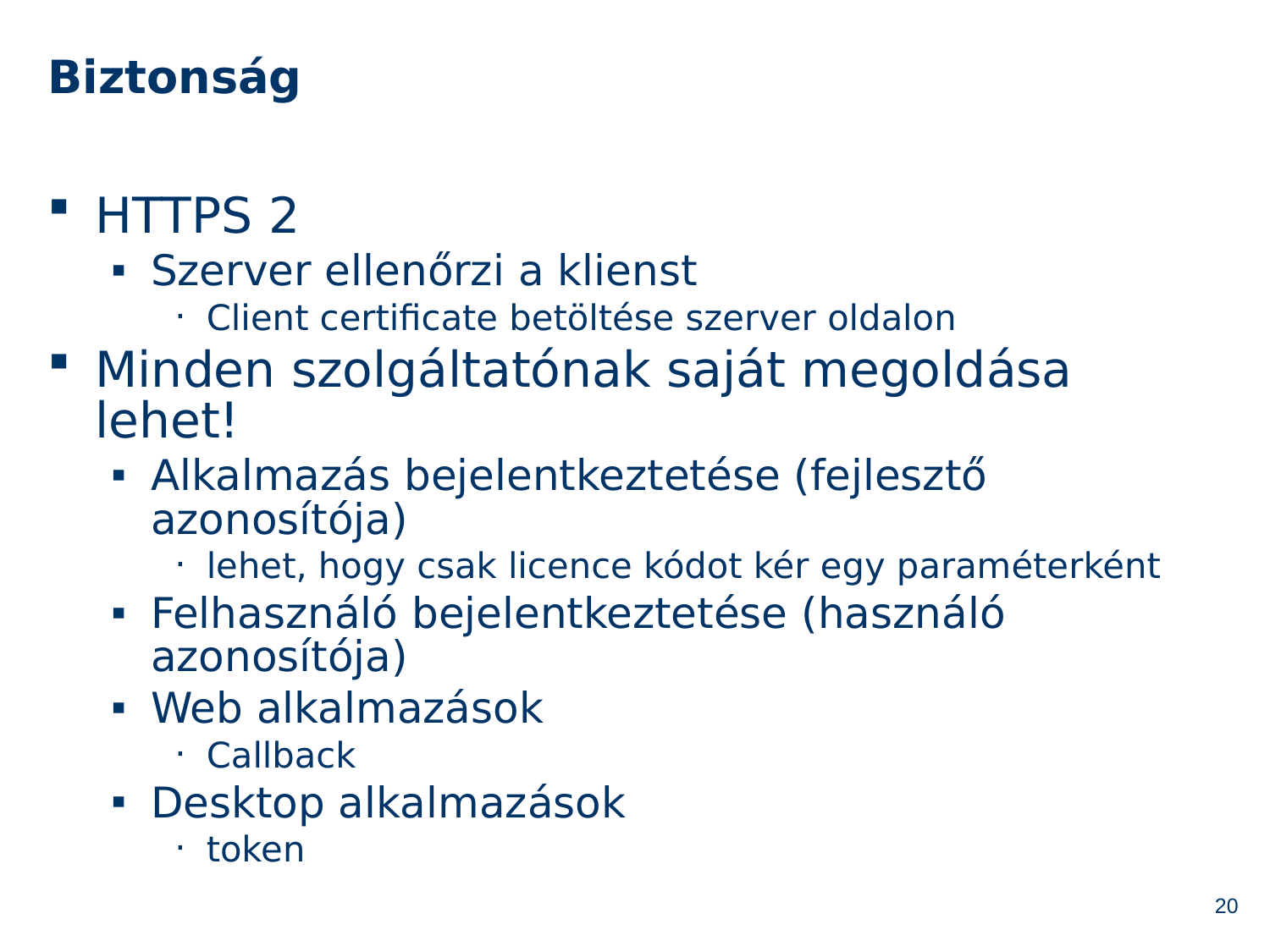

# Biztonság
HTTPS 2
Szerver ellenőrzi a klienst
Client certificate betöltése szerver oldalon
Minden szolgáltatónak saját megoldása lehet!
Alkalmazás bejelentkeztetése (fejlesztő azonosítója)
lehet, hogy csak licence kódot kér egy paraméterként
Felhasználó bejelentkeztetése (használó azonosítója)
Web alkalmazások
Callback
Desktop alkalmazások
token
20